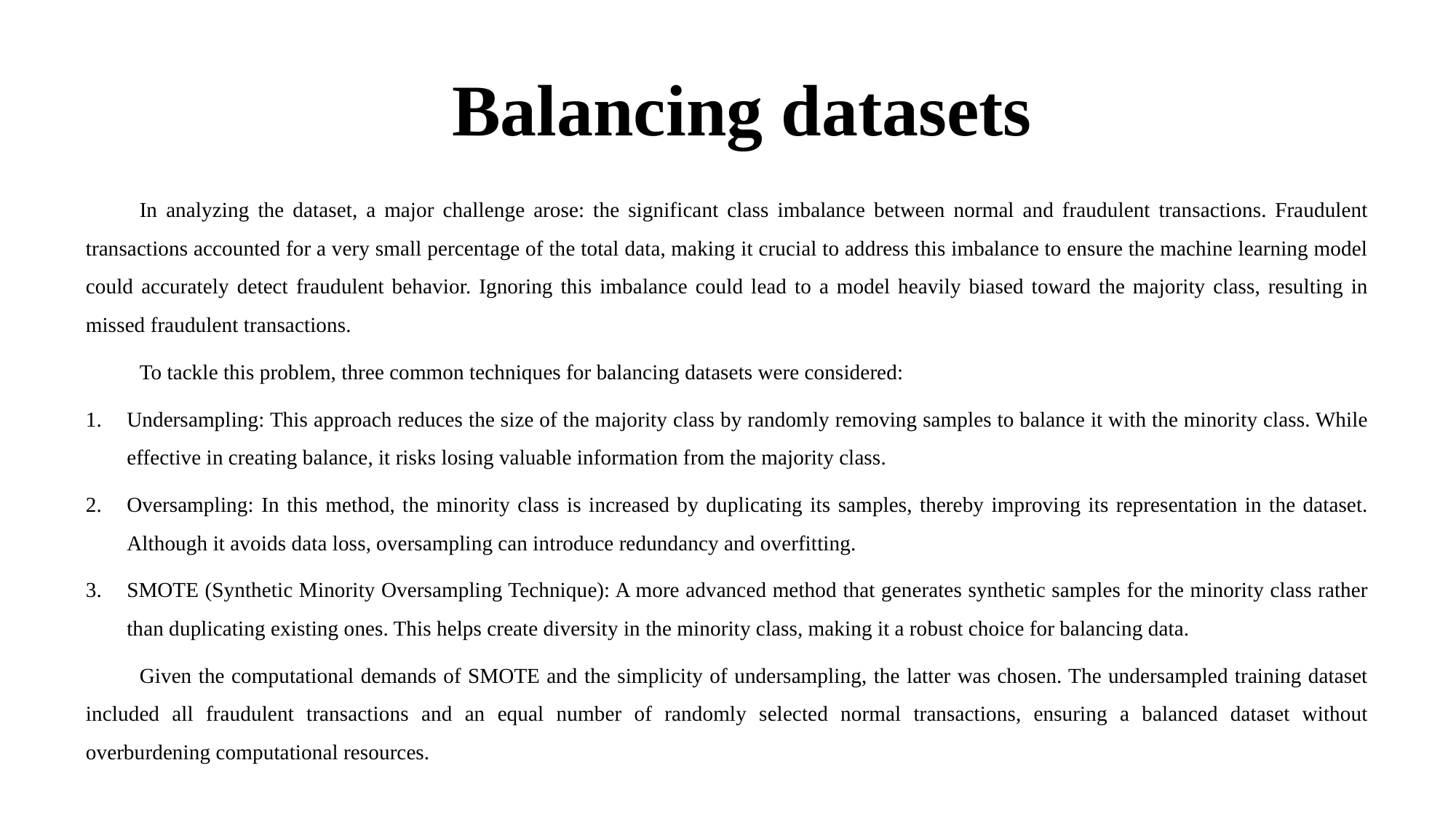

Balancing datasets
In analyzing the dataset, a major challenge arose: the significant class imbalance between normal and fraudulent transactions. Fraudulent transactions accounted for a very small percentage of the total data, making it crucial to address this imbalance to ensure the machine learning model could accurately detect fraudulent behavior. Ignoring this imbalance could lead to a model heavily biased toward the majority class, resulting in missed fraudulent transactions.
To tackle this problem, three common techniques for balancing datasets were considered:
Undersampling: This approach reduces the size of the majority class by randomly removing samples to balance it with the minority class. While effective in creating balance, it risks losing valuable information from the majority class.
Oversampling: In this method, the minority class is increased by duplicating its samples, thereby improving its representation in the dataset. Although it avoids data loss, oversampling can introduce redundancy and overfitting.
SMOTE (Synthetic Minority Oversampling Technique): A more advanced method that generates synthetic samples for the minority class rather than duplicating existing ones. This helps create diversity in the minority class, making it a robust choice for balancing data.
Given the computational demands of SMOTE and the simplicity of undersampling, the latter was chosen. The undersampled training dataset included all fraudulent transactions and an equal number of randomly selected normal transactions, ensuring a balanced dataset without overburdening computational resources.